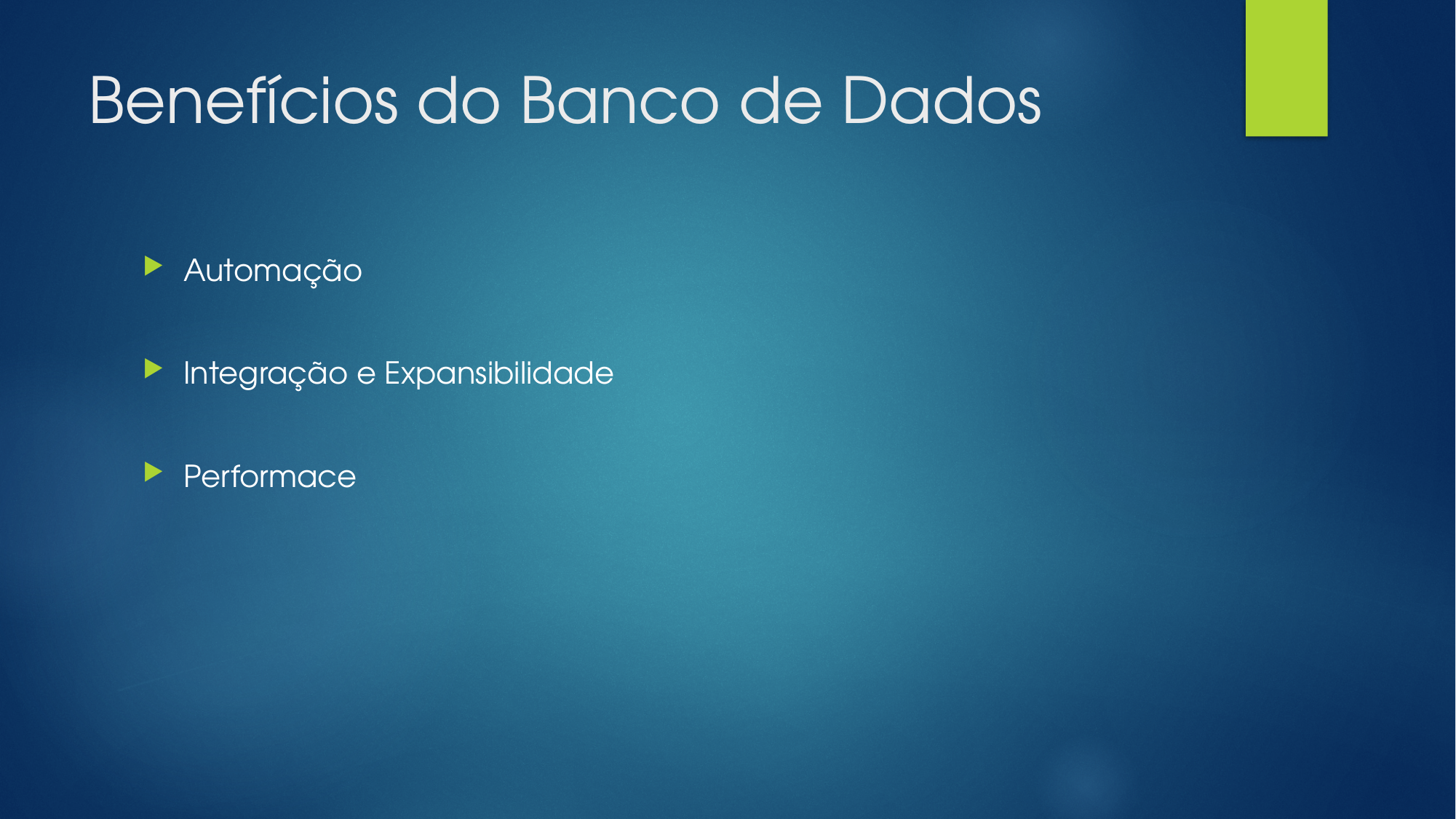

# Benefícios do Banco de Dados
Automação

Integração e Expansibilidade

Performace